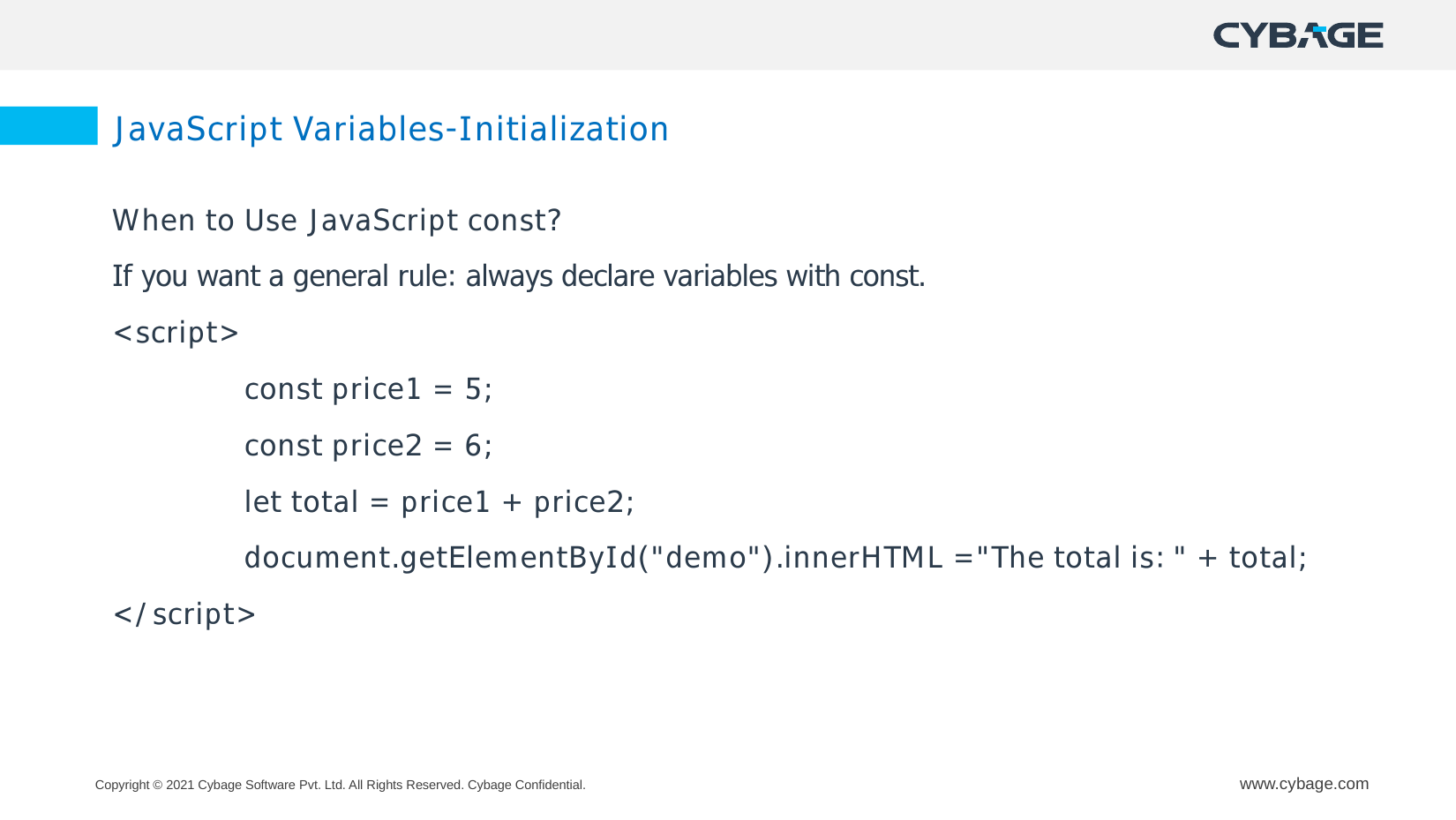

JavaScript Variables-Initialization

When to Use JavaScript const?
If you want a general rule: always declare variables with const.
<script>
	const price1 = 5;
	const price2 = 6;
	let total = price1 + price2;
	document.getElementById("demo").innerHTML ="The total is: " + total;
</script>